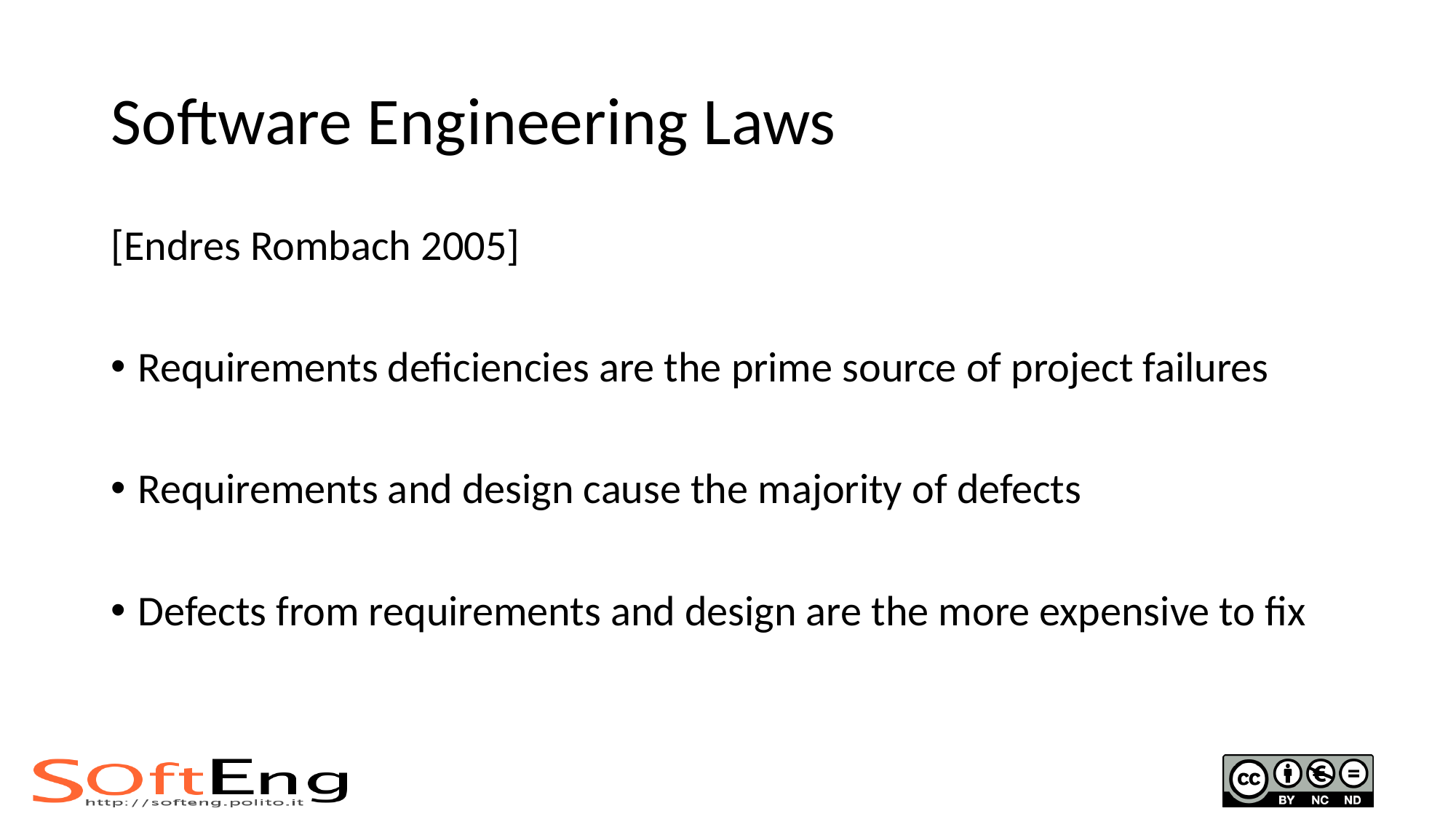

# Software Engineering Laws
[Endres Rombach 2005]

Requirements deficiencies are the prime source of project failures

Requirements and design cause the majority of defects

Defects from requirements and design are the more expensive to fix